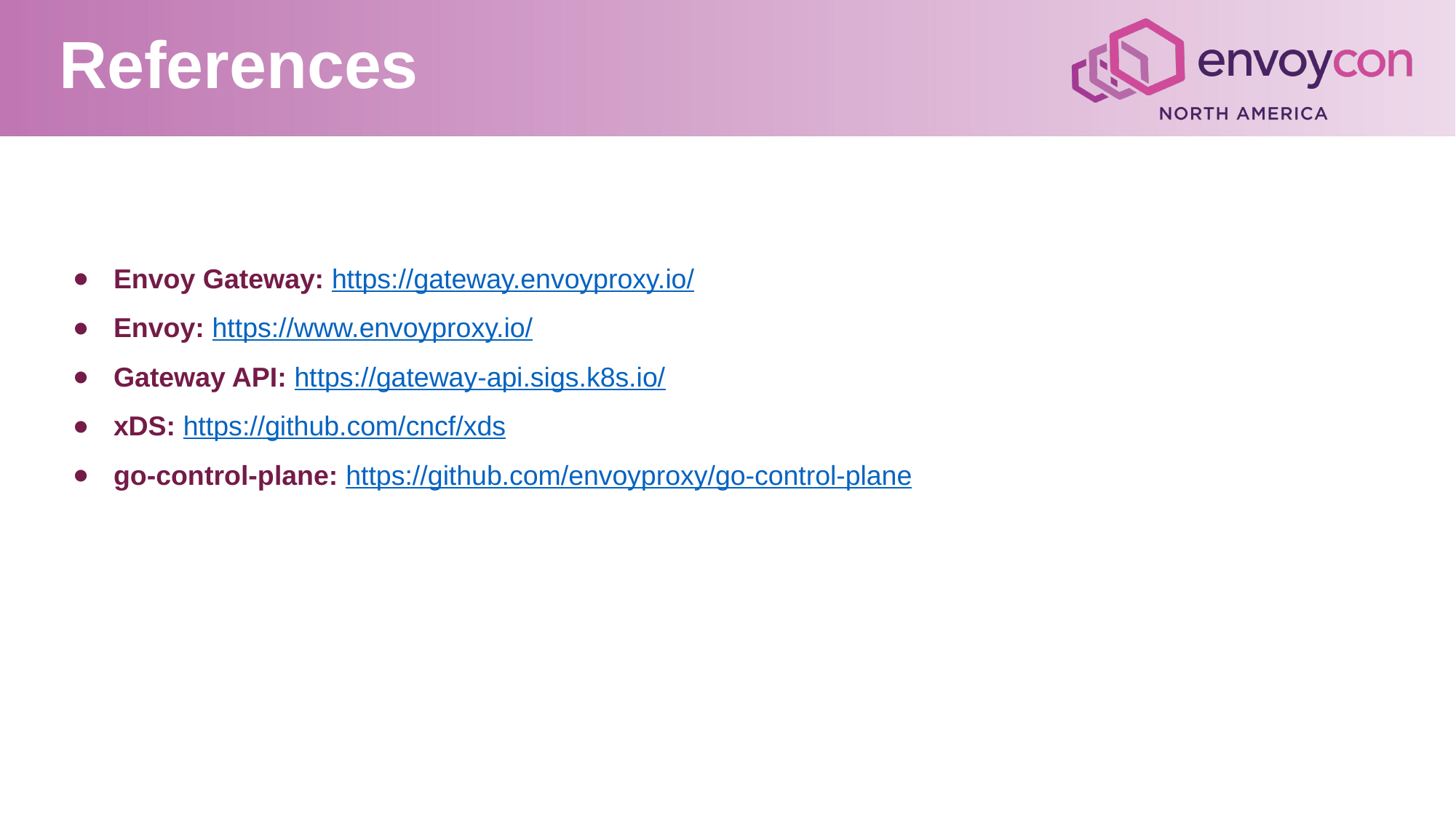

References
Envoy Gateway: https://gateway.envoyproxy.io/
Envoy: https://www.envoyproxy.io/
Gateway API: https://gateway-api.sigs.k8s.io/
xDS: https://github.com/cncf/xds
go-control-plane: https://github.com/envoyproxy/go-control-plane